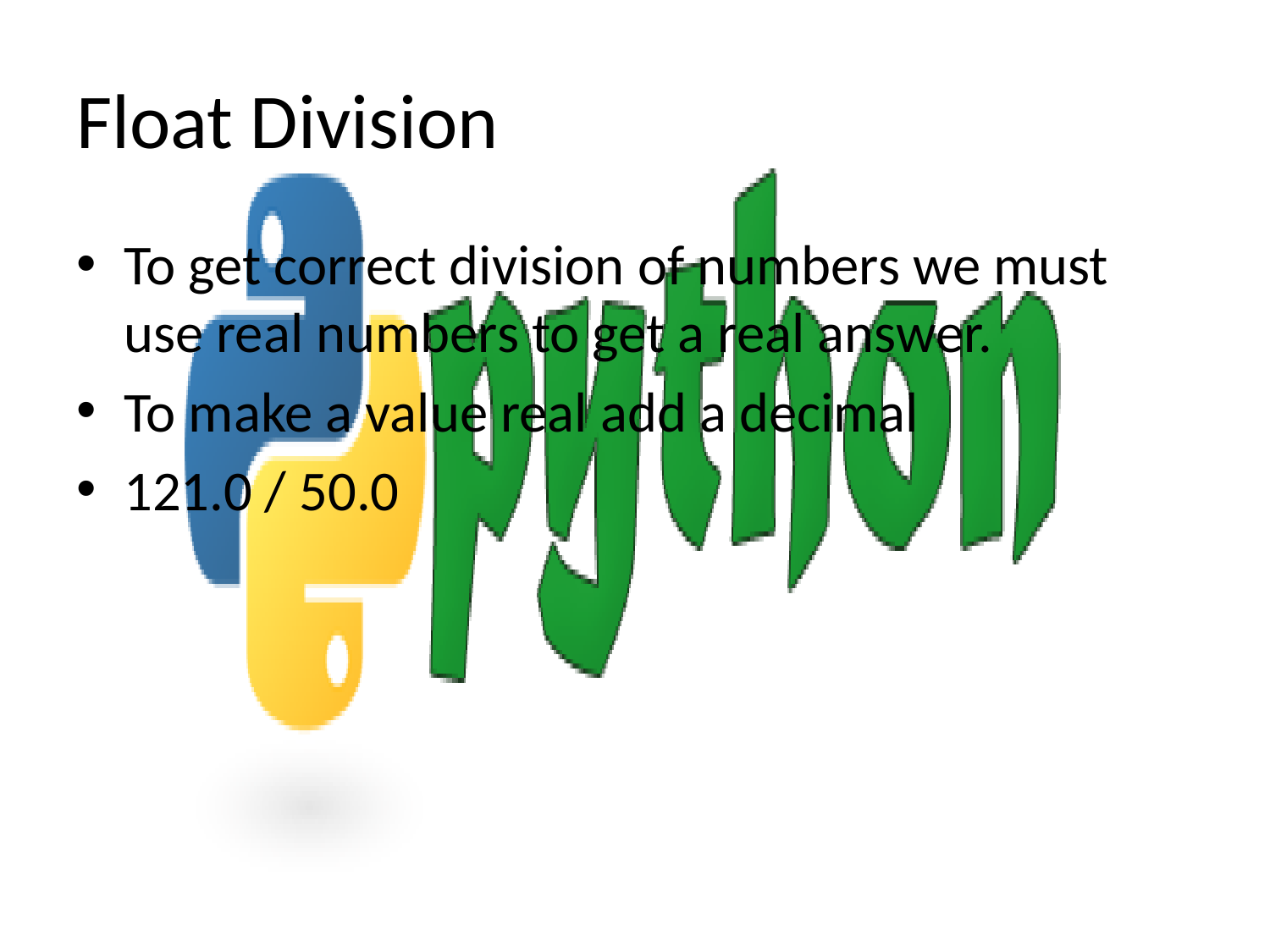

# Float Division
To get correct division of numbers we must use real numbers to get a real answer.
To make a value real add a decimal
121.0 / 50.0